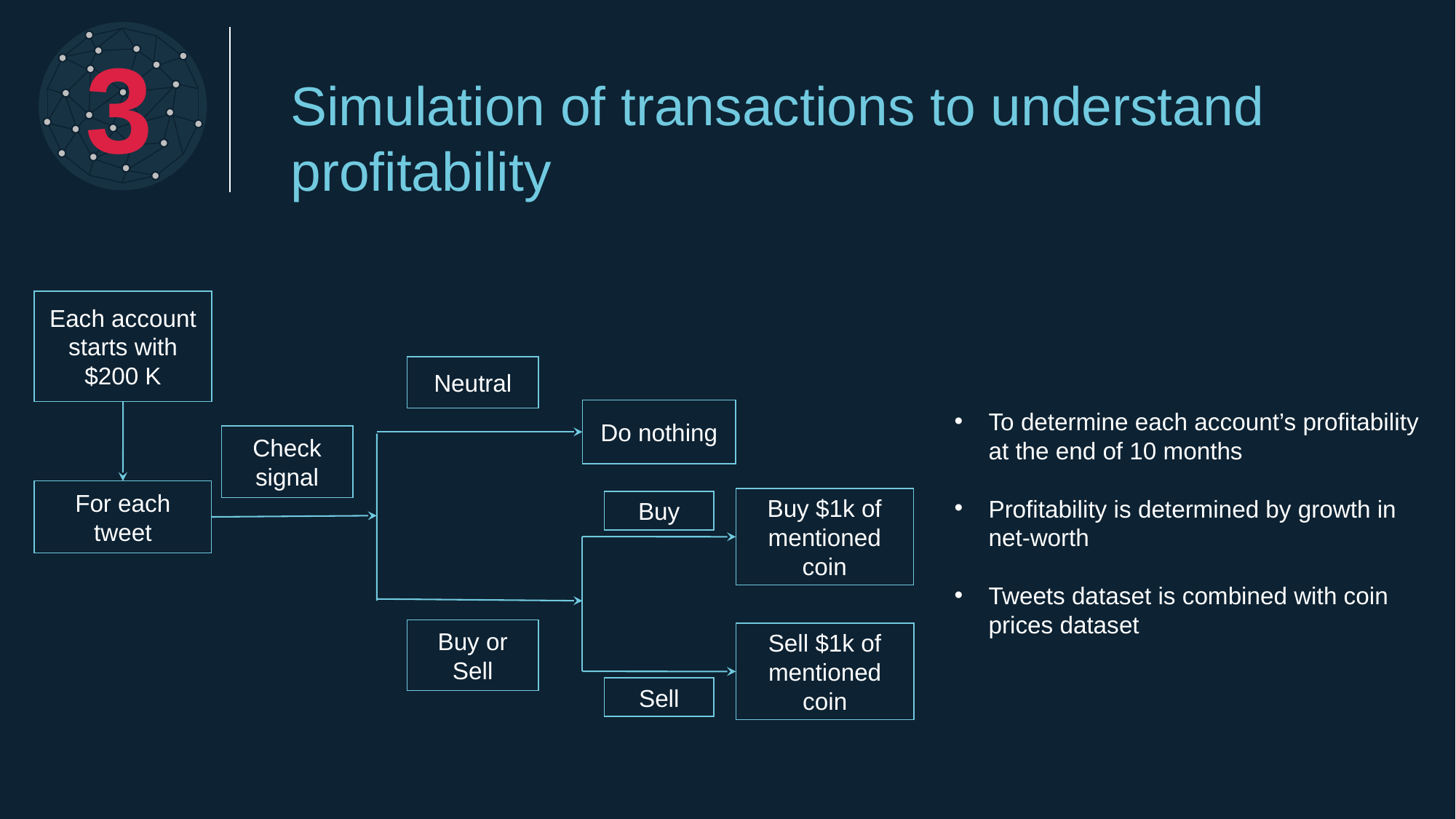

3
Simulation of transactions to understand profitability
Each account starts with $200 K
Neutral
Do nothing
To determine each account’s profitability at the end of 10 months

Profitability is determined by growth in net-worth

Tweets dataset is combined with coin prices dataset
Check
signal
For each tweet
Buy $1k of mentioned coin
Buy
Buy or Sell
Sell $1k of mentioned coin
Sell